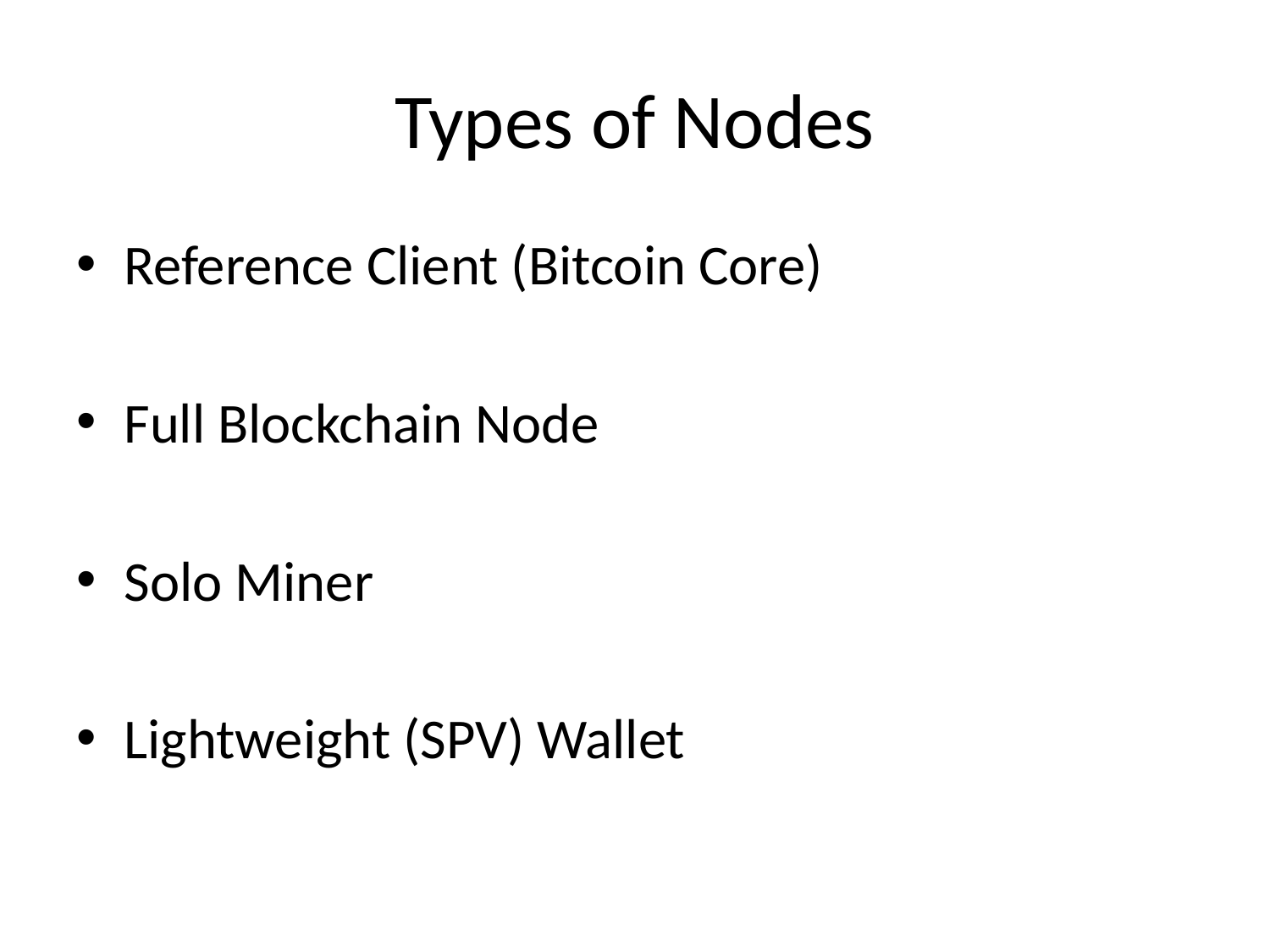

# Types of Nodes
Reference Client (Bitcoin Core)

Full Blockchain Node

Solo Miner

Lightweight (SPV) Wallet